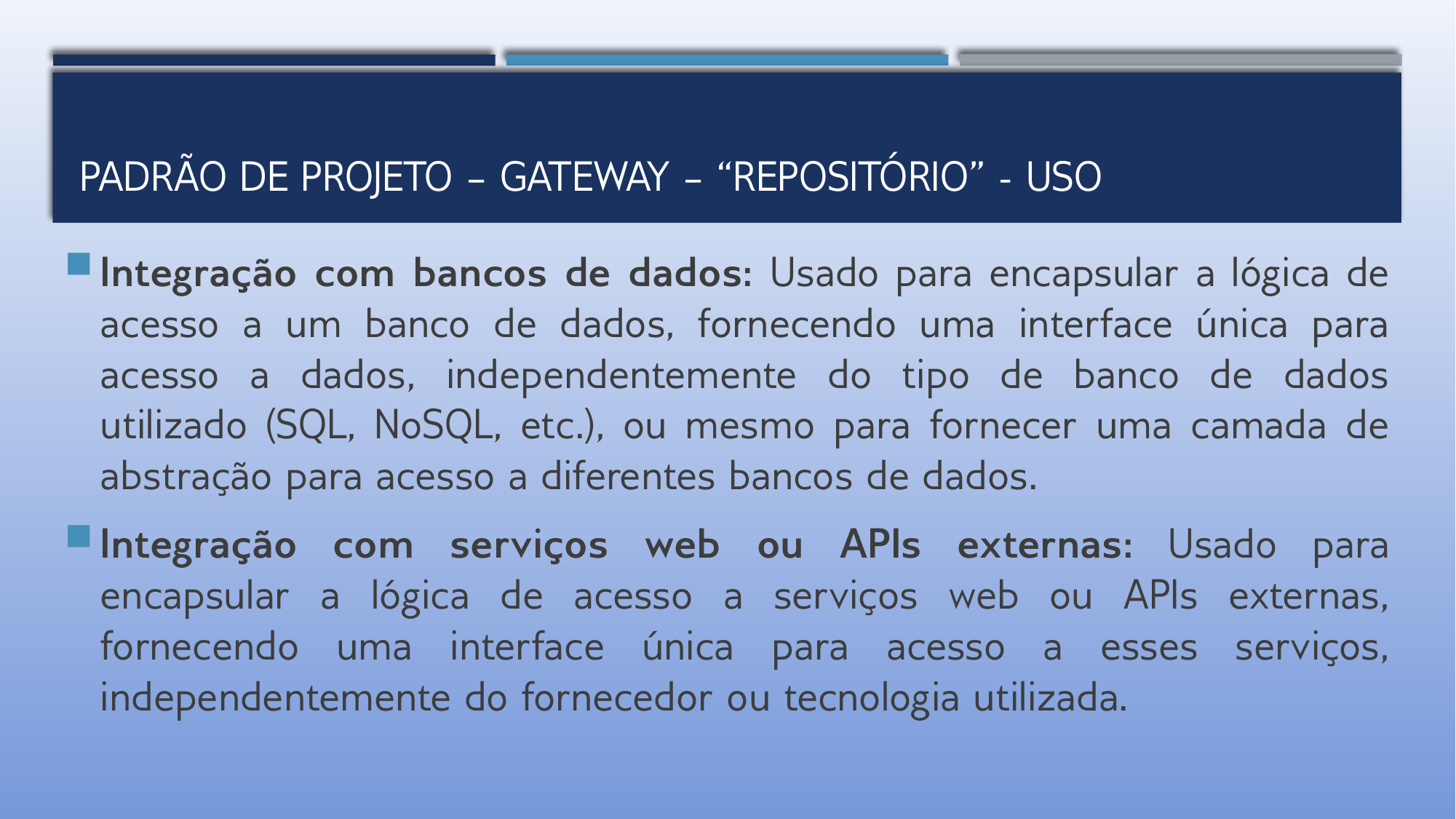

# PADRÃO DE PROJETO – GATEWAY – “REPOSITÓRIO” - USO
Integração com bancos de dados: Usado para encapsular a lógica de acesso a um banco de dados, fornecendo uma interface única para acesso a dados, independentemente do tipo de banco de dados utilizado (SQL, NoSQL, etc.), ou mesmo para fornecer uma camada de abstração para acesso a diferentes bancos de dados.
Integração com serviços web ou APIs externas: Usado para encapsular a lógica de acesso a serviços web ou APIs externas, fornecendo uma interface única para acesso a esses serviços, independentemente do fornecedor ou tecnologia utilizada.